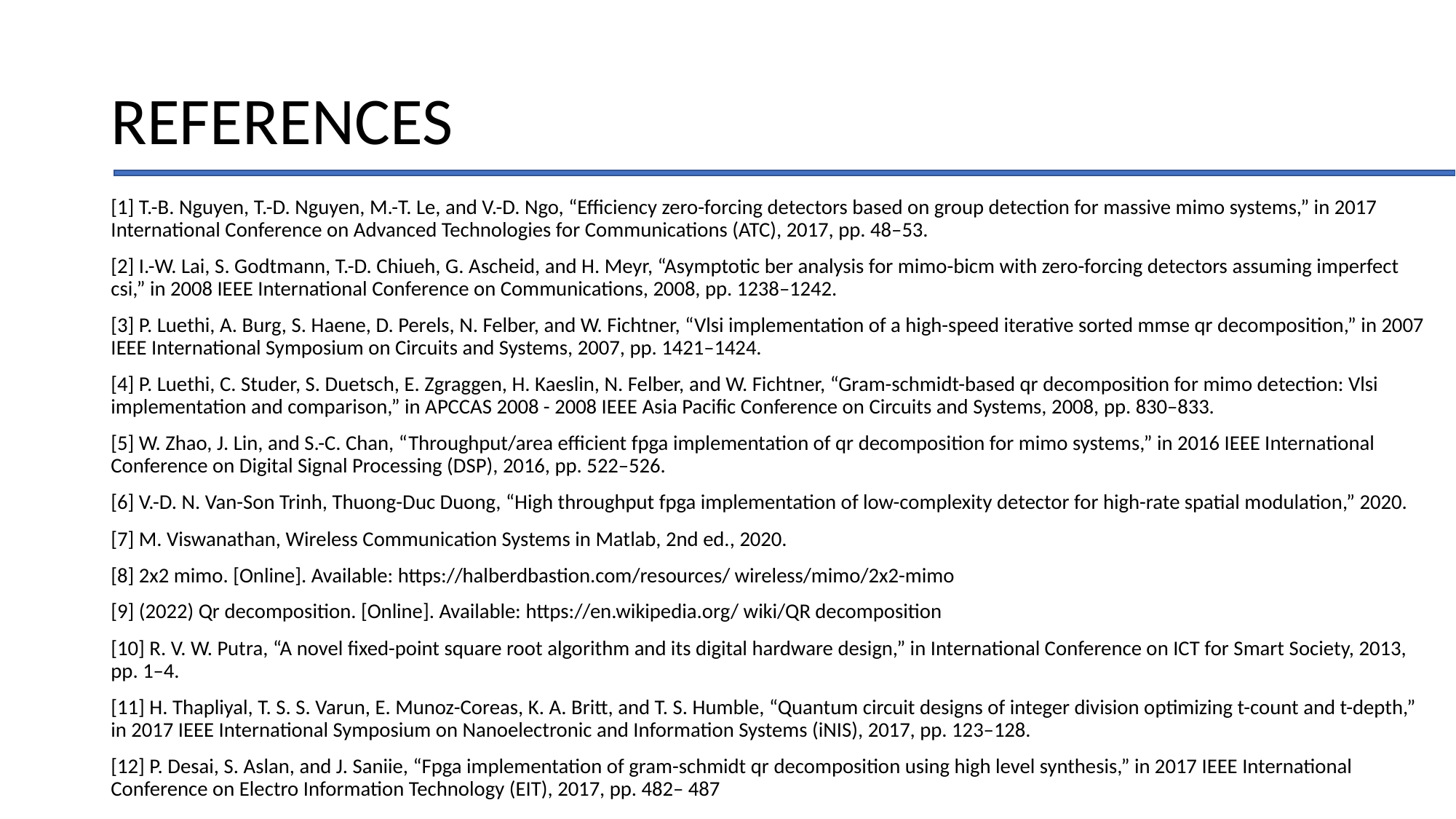

# REFERENCES

[1] T.-B. Nguyen, T.-D. Nguyen, M.-T. Le, and V.-D. Ngo, “Efficiency zero-forcing detectors based on group detection for massive mimo systems,” in 2017 International Conference on Advanced Technologies for Communications (ATC), 2017, pp. 48–53.
[2] I.-W. Lai, S. Godtmann, T.-D. Chiueh, G. Ascheid, and H. Meyr, “Asymptotic ber analysis for mimo-bicm with zero-forcing detectors assuming imperfect csi,” in 2008 IEEE International Conference on Communications, 2008, pp. 1238–1242.
[3] P. Luethi, A. Burg, S. Haene, D. Perels, N. Felber, and W. Fichtner, “Vlsi implementation of a high-speed iterative sorted mmse qr decomposition,” in 2007 IEEE International Symposium on Circuits and Systems, 2007, pp. 1421–1424.
[4] P. Luethi, C. Studer, S. Duetsch, E. Zgraggen, H. Kaeslin, N. Felber, and W. Fichtner, “Gram-schmidt-based qr decomposition for mimo detection: Vlsi implementation and comparison,” in APCCAS 2008 - 2008 IEEE Asia Pacific Conference on Circuits and Systems, 2008, pp. 830–833.
[5] W. Zhao, J. Lin, and S.-C. Chan, “Throughput/area efficient fpga implementation of qr decomposition for mimo systems,” in 2016 IEEE International Conference on Digital Signal Processing (DSP), 2016, pp. 522–526.
[6] V.-D. N. Van-Son Trinh, Thuong-Duc Duong, “High throughput fpga implementation of low-complexity detector for high-rate spatial modulation,” 2020.
[7] M. Viswanathan, Wireless Communication Systems in Matlab, 2nd ed., 2020.
[8] 2x2 mimo. [Online]. Available: https://halberdbastion.com/resources/ wireless/mimo/2x2-mimo
[9] (2022) Qr decomposition. [Online]. Available: https://en.wikipedia.org/ wiki/QR decomposition
[10] R. V. W. Putra, “A novel fixed-point square root algorithm and its digital hardware design,” in International Conference on ICT for Smart Society, 2013, pp. 1–4.
[11] H. Thapliyal, T. S. S. Varun, E. Munoz-Coreas, K. A. Britt, and T. S. Humble, “Quantum circuit designs of integer division optimizing t-count and t-depth,” in 2017 IEEE International Symposium on Nanoelectronic and Information Systems (iNIS), 2017, pp. 123–128.
[12] P. Desai, S. Aslan, and J. Saniie, “Fpga implementation of gram-schmidt qr decomposition using high level synthesis,” in 2017 IEEE International Conference on Electro Information Technology (EIT), 2017, pp. 482– 487